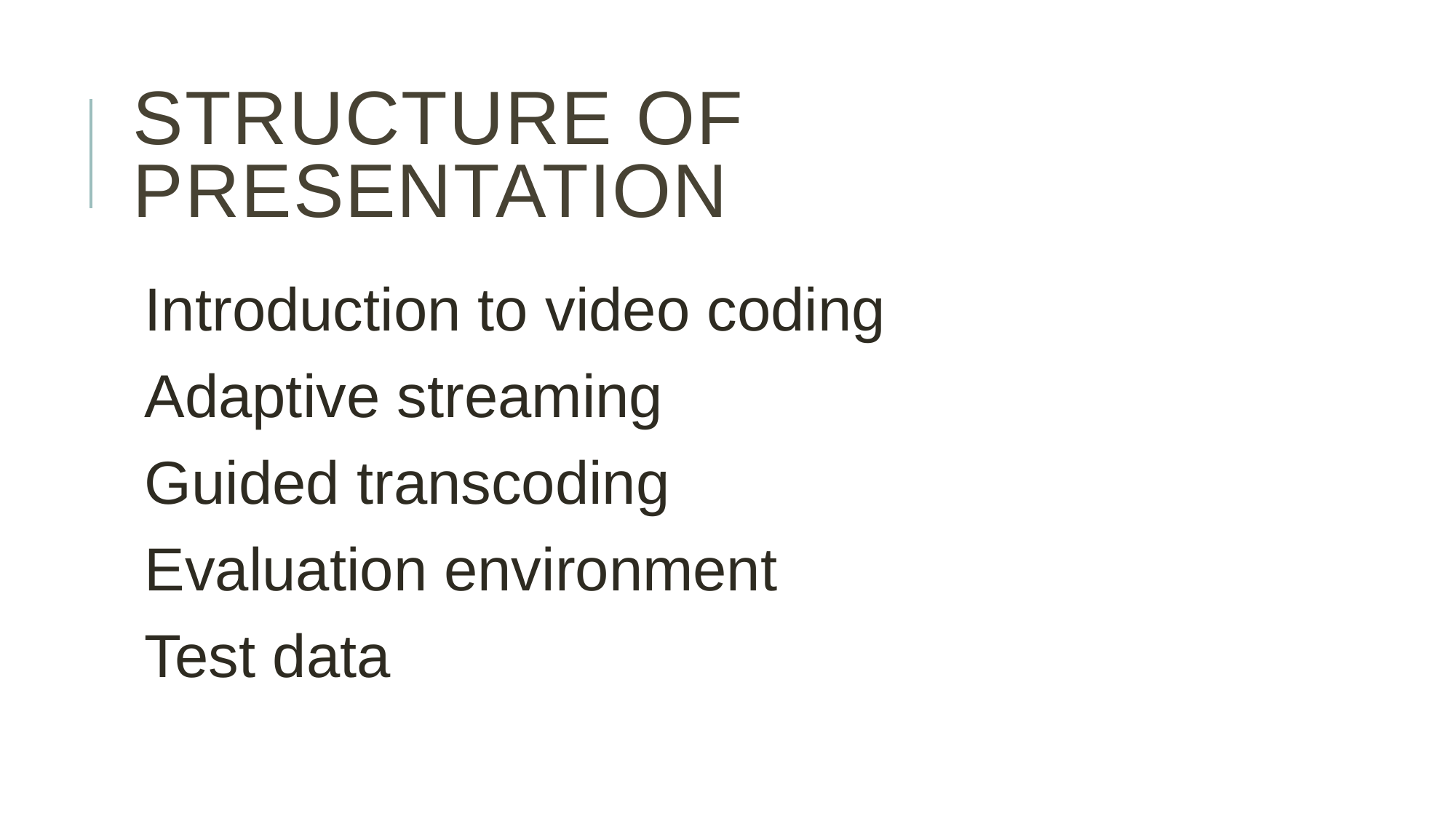

# Structure of presentation
Introduction to video coding
Adaptive streaming
Guided transcoding
Evaluation environment
Test data